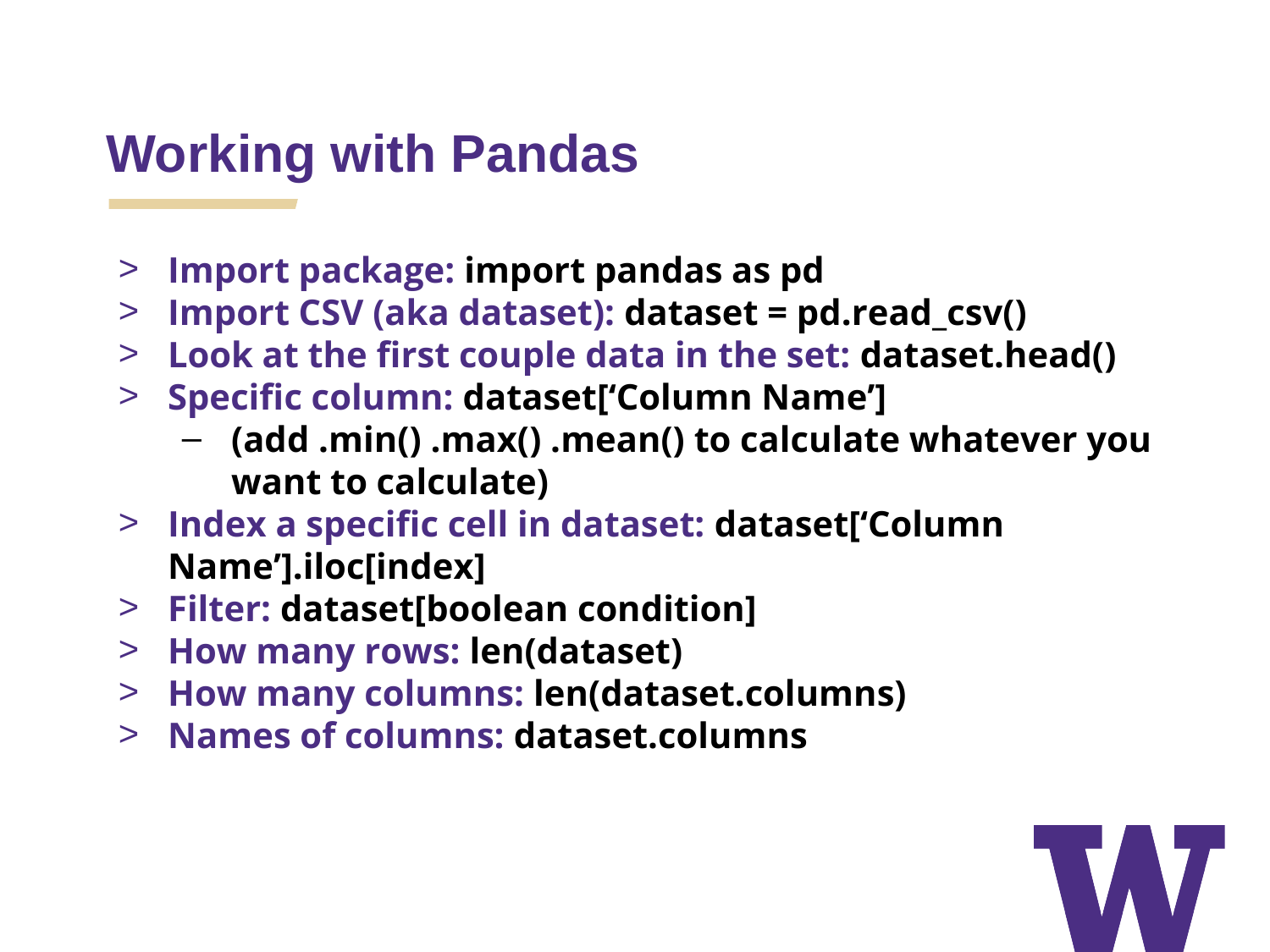

# Working with Pandas
Import package: import pandas as pd
Import CSV (aka dataset): dataset = pd.read_csv()
Look at the first couple data in the set: dataset.head()
Specific column: dataset[‘Column Name’]
(add .min() .max() .mean() to calculate whatever you want to calculate)
Index a specific cell in dataset: dataset[‘Column Name’].iloc[index]
Filter: dataset[boolean condition]
How many rows: len(dataset)
How many columns: len(dataset.columns)
Names of columns: dataset.columns